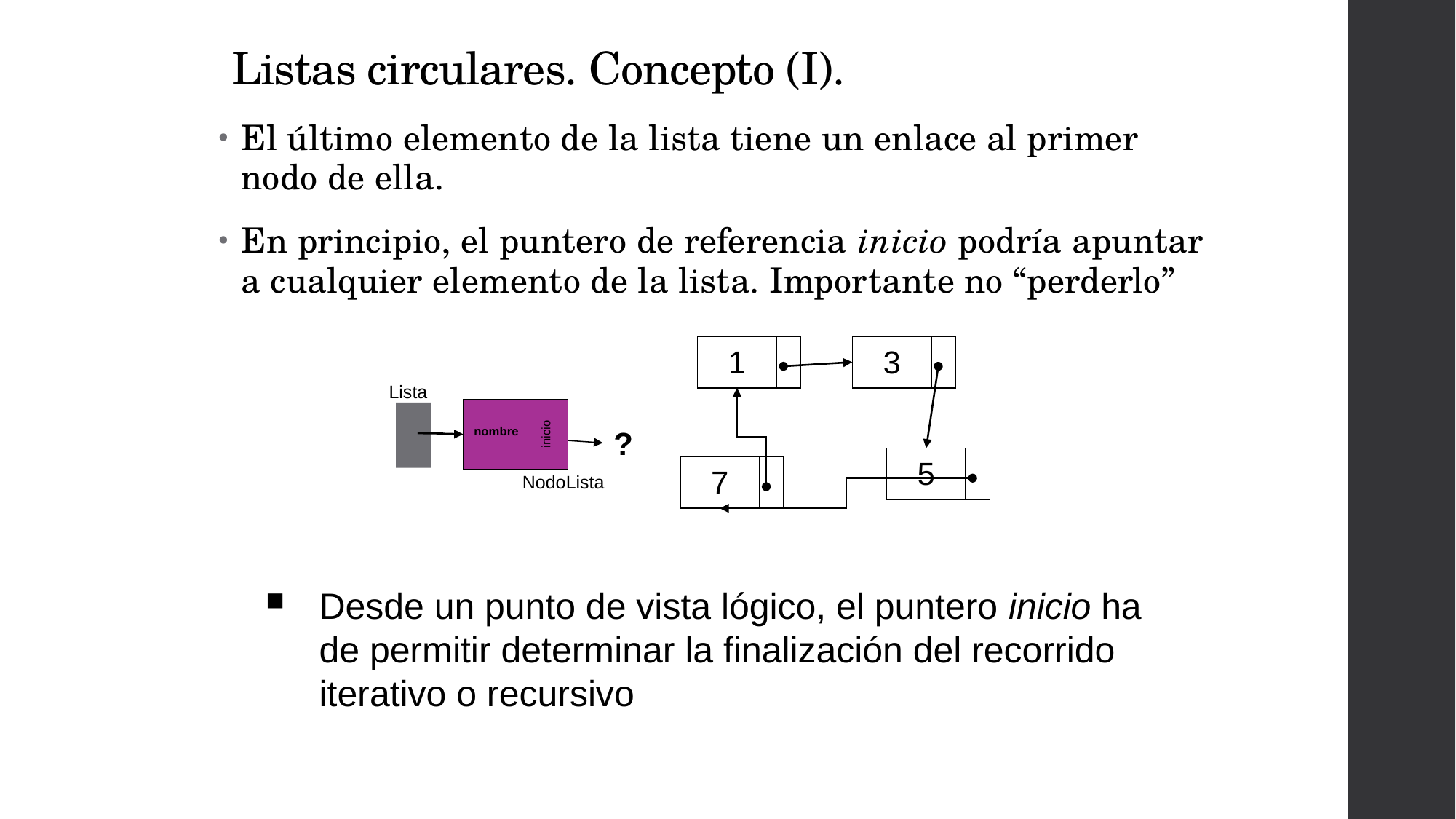

# Listas circulares. Concepto (I).
El último elemento de la lista tiene un enlace al primer nodo de ella.
En principio, el puntero de referencia inicio podría apuntar a cualquier elemento de la lista. Importante no “perderlo”
1

3

?
5

7

Lista

nombre

inicio

NodoLista
Desde un punto de vista lógico, el puntero inicio ha de permitir determinar la finalización del recorrido iterativo o recursivo